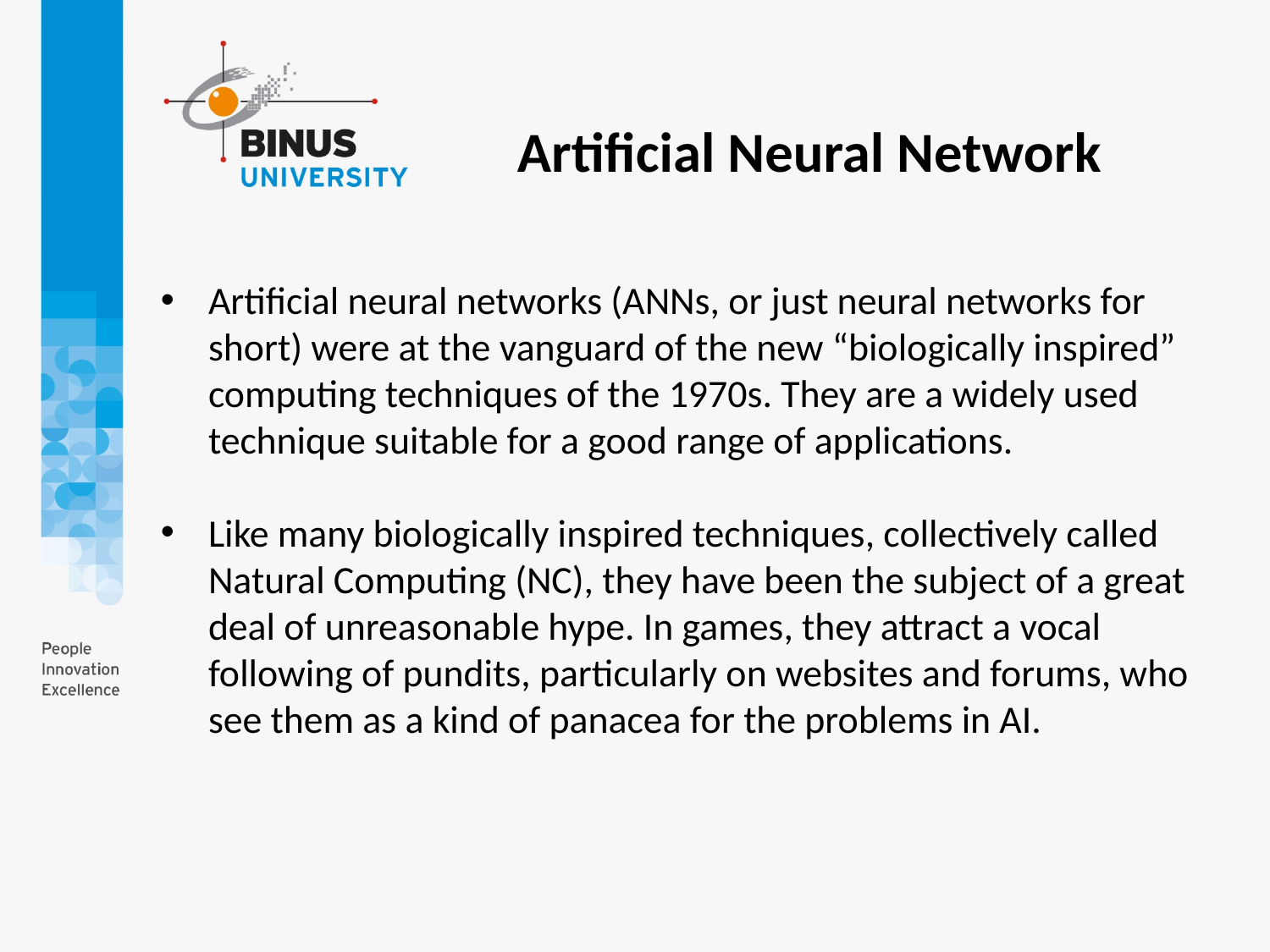

Artificial Neural Network
Artificial neural networks (ANNs, or just neural networks for short) were at the vanguard of the new “biologically inspired” computing techniques of the 1970s. They are a widely used technique suitable for a good range of applications.

Like many biologically inspired techniques, collectively called Natural Computing (NC), they have been the subject of a great deal of unreasonable hype. In games, they attract a vocal following of pundits, particularly on websites and forums, who see them as a kind of panacea for the problems in AI.